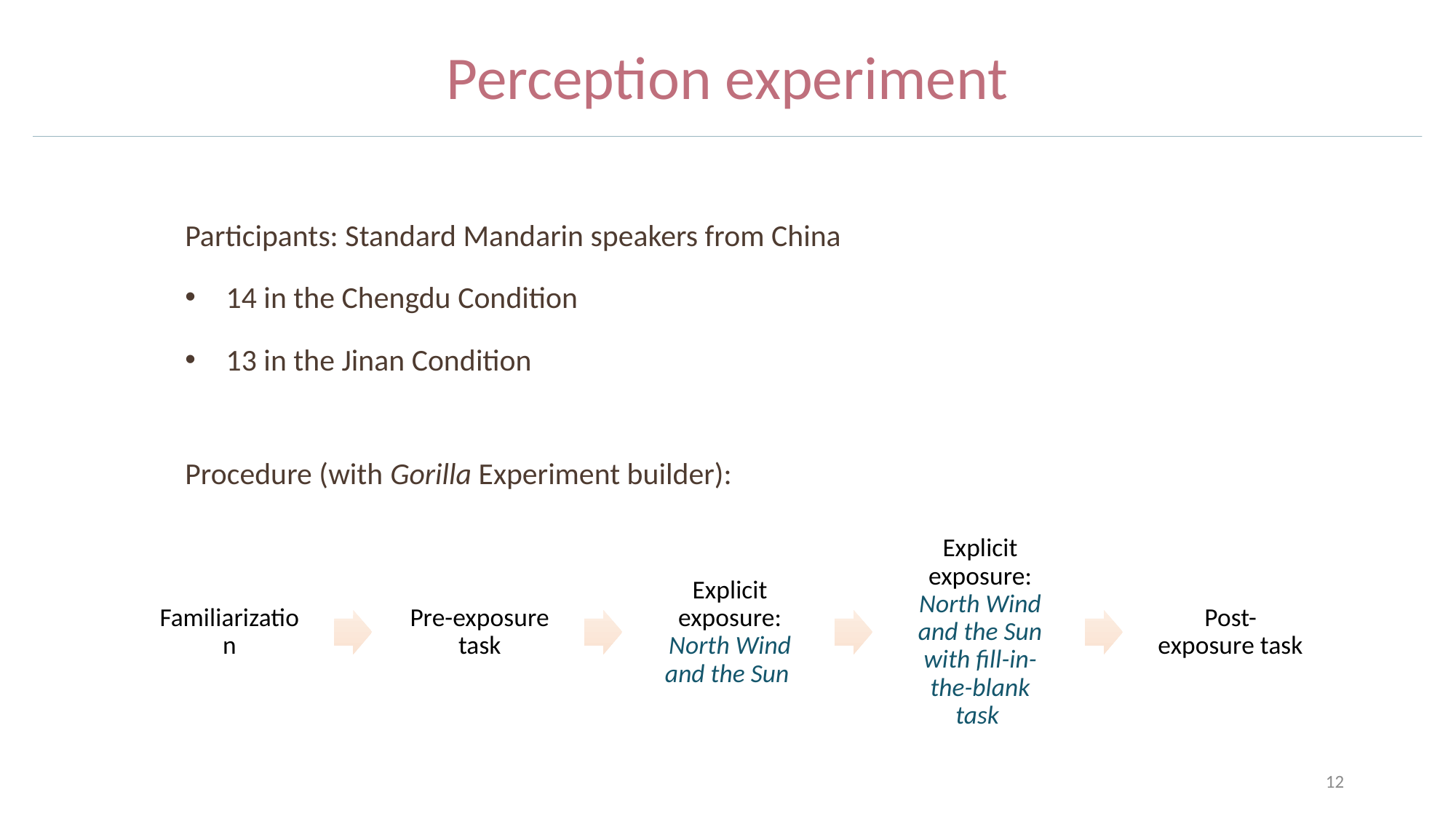

# Perception experiment

Participants: Standard Mandarin speakers from China
14 in the Chengdu Condition
13 in the Jinan Condition

Procedure (with Gorilla Experiment builder):

Familiarization

Pre-exposure task

Explicit exposure: North Wind and the Sun

Explicit exposure: North Wind and the Sun with fill-in-the-blank task

Post-exposure task
12